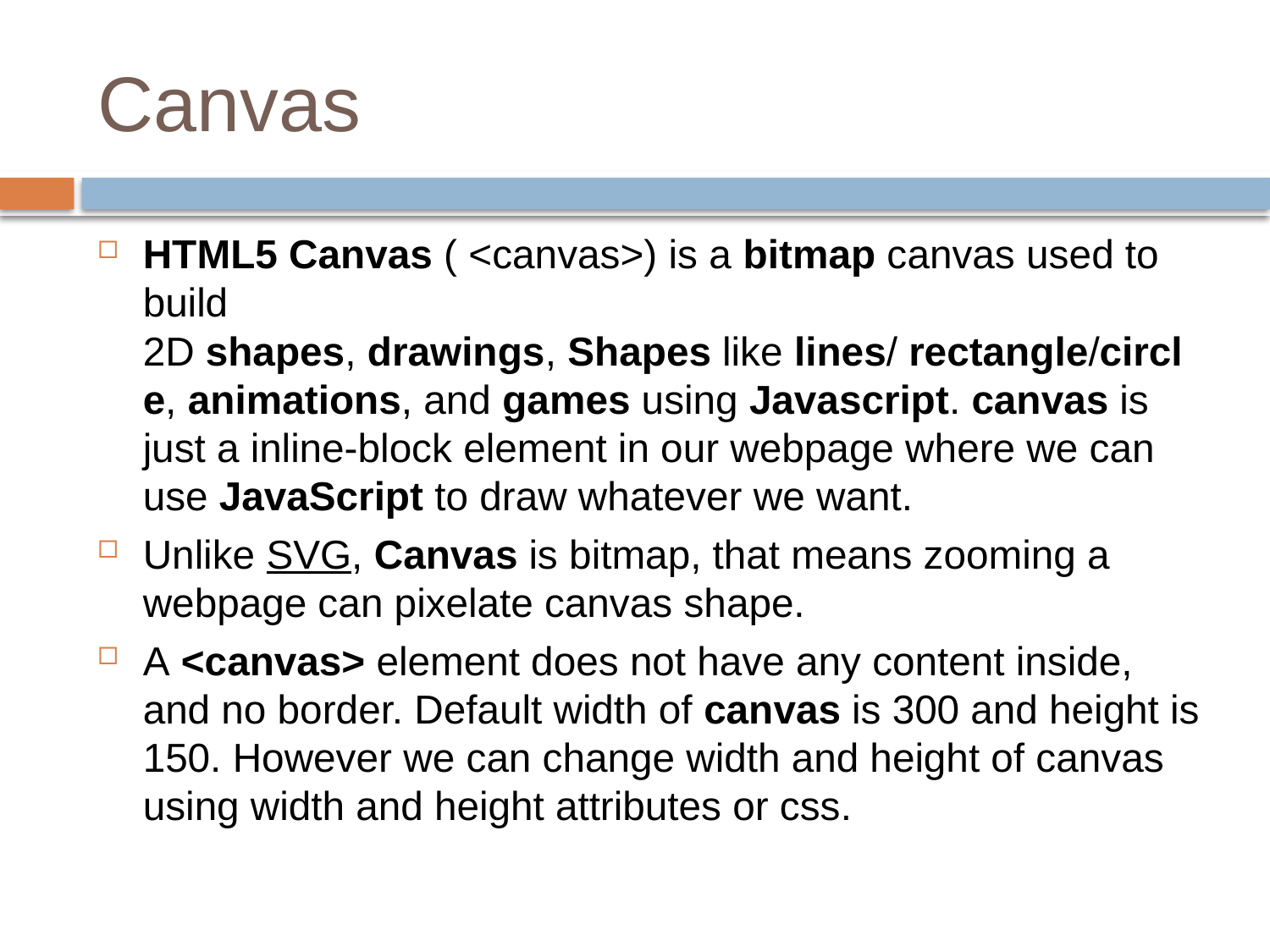

# Canvas
HTML5 Canvas ( <canvas>) is a bitmap canvas used to build 2D shapes, drawings, Shapes like lines/ rectangle/circle, animations, and games using Javascript. canvas is just a inline-block element in our webpage where we can use JavaScript to draw whatever we want.
Unlike SVG, Canvas is bitmap, that means zooming a webpage can pixelate canvas shape.
A <canvas> element does not have any content inside, and no border. Default width of canvas is 300 and height is 150. However we can change width and height of canvas using width and height attributes or css.